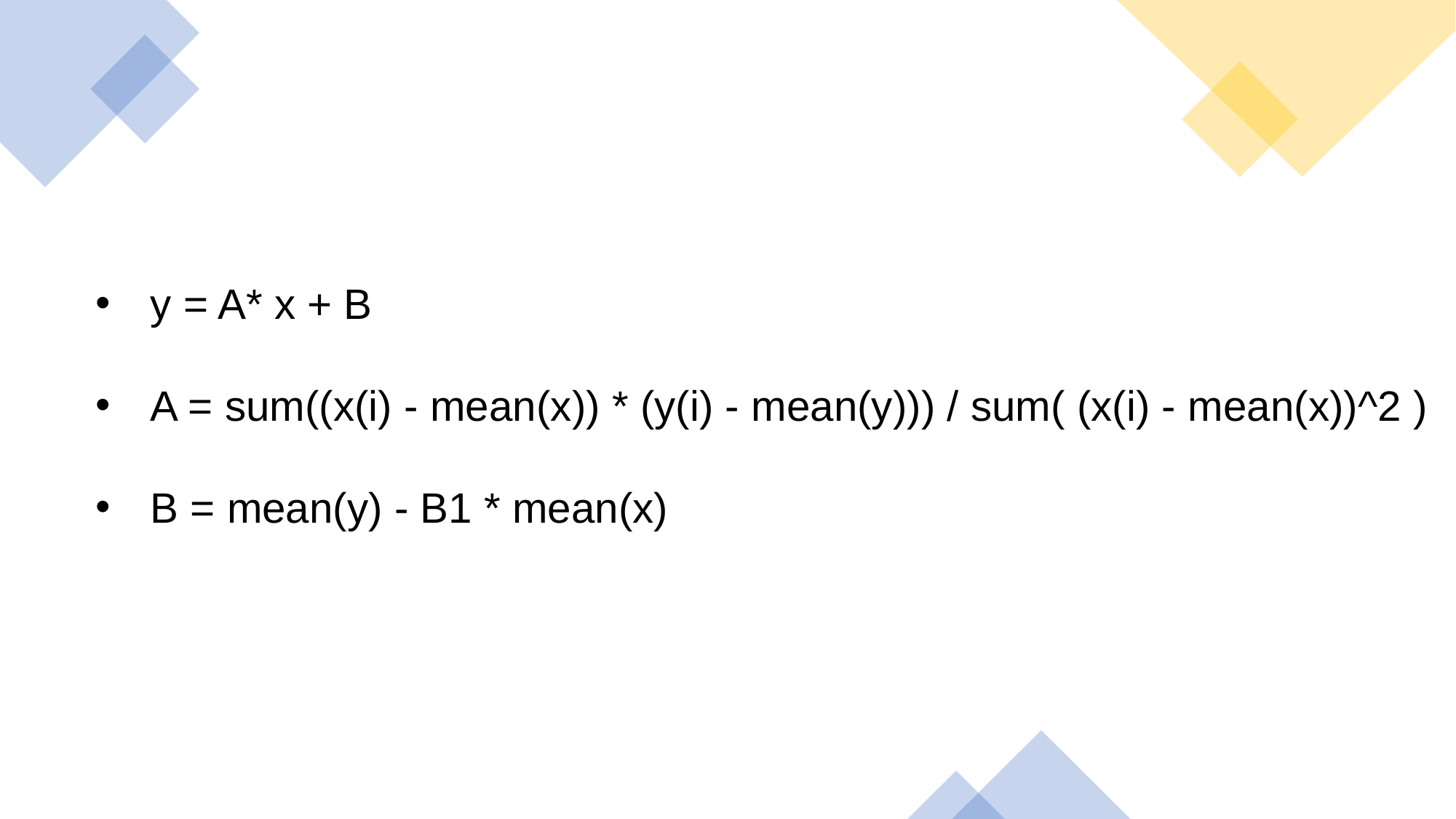

y = A* x + B

A = sum((x(i) - mean(x)) * (y(i) - mean(y))) / sum( (x(i) - mean(x))^2 )

B = mean(y) - B1 * mean(x)